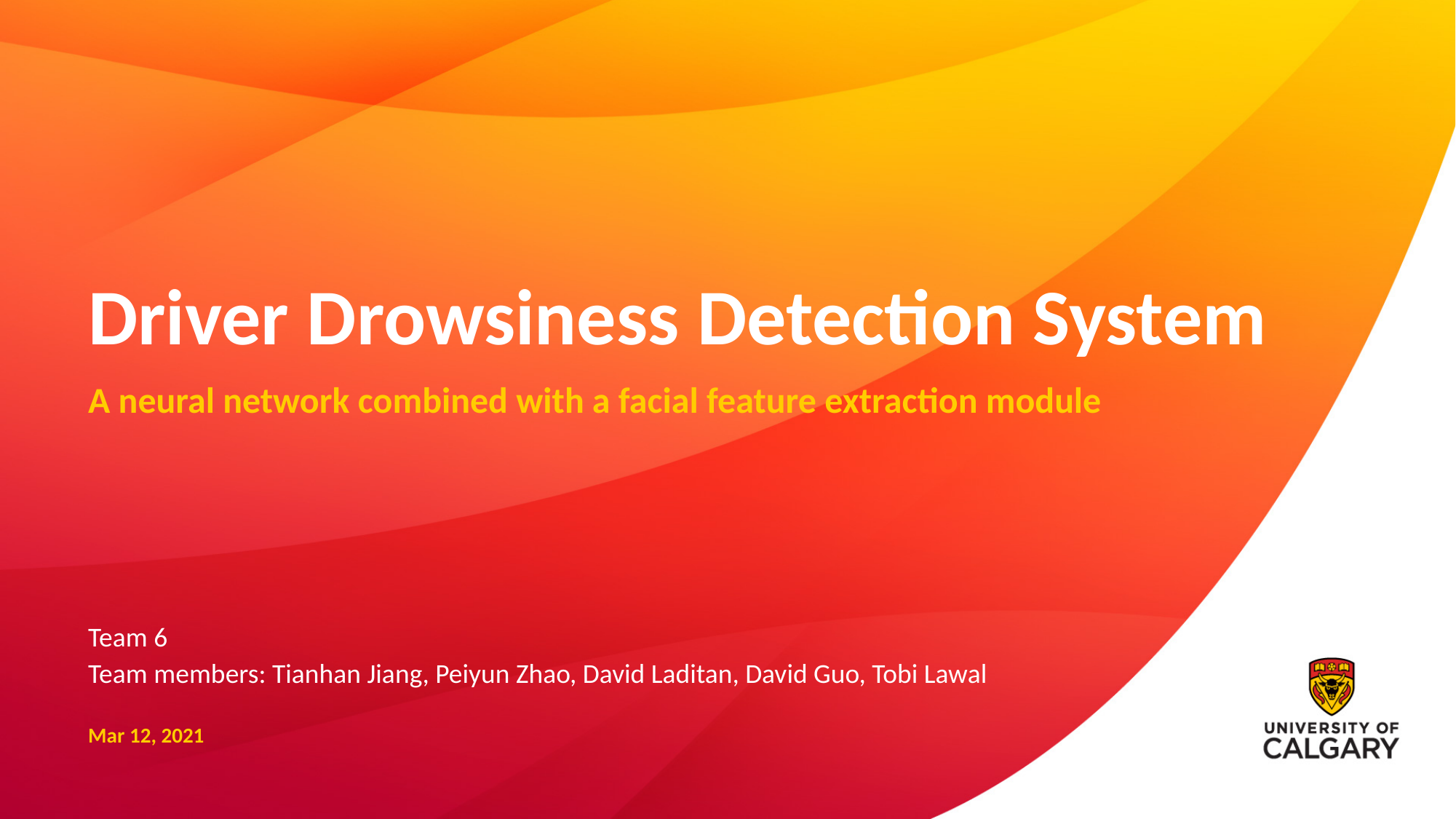

# Driver Drowsiness Detection System
A neural network combined with a facial feature extraction module
Team 6
Team members: Tianhan Jiang, Peiyun Zhao, David Laditan, David Guo, Tobi Lawal
Mar 12, 2021